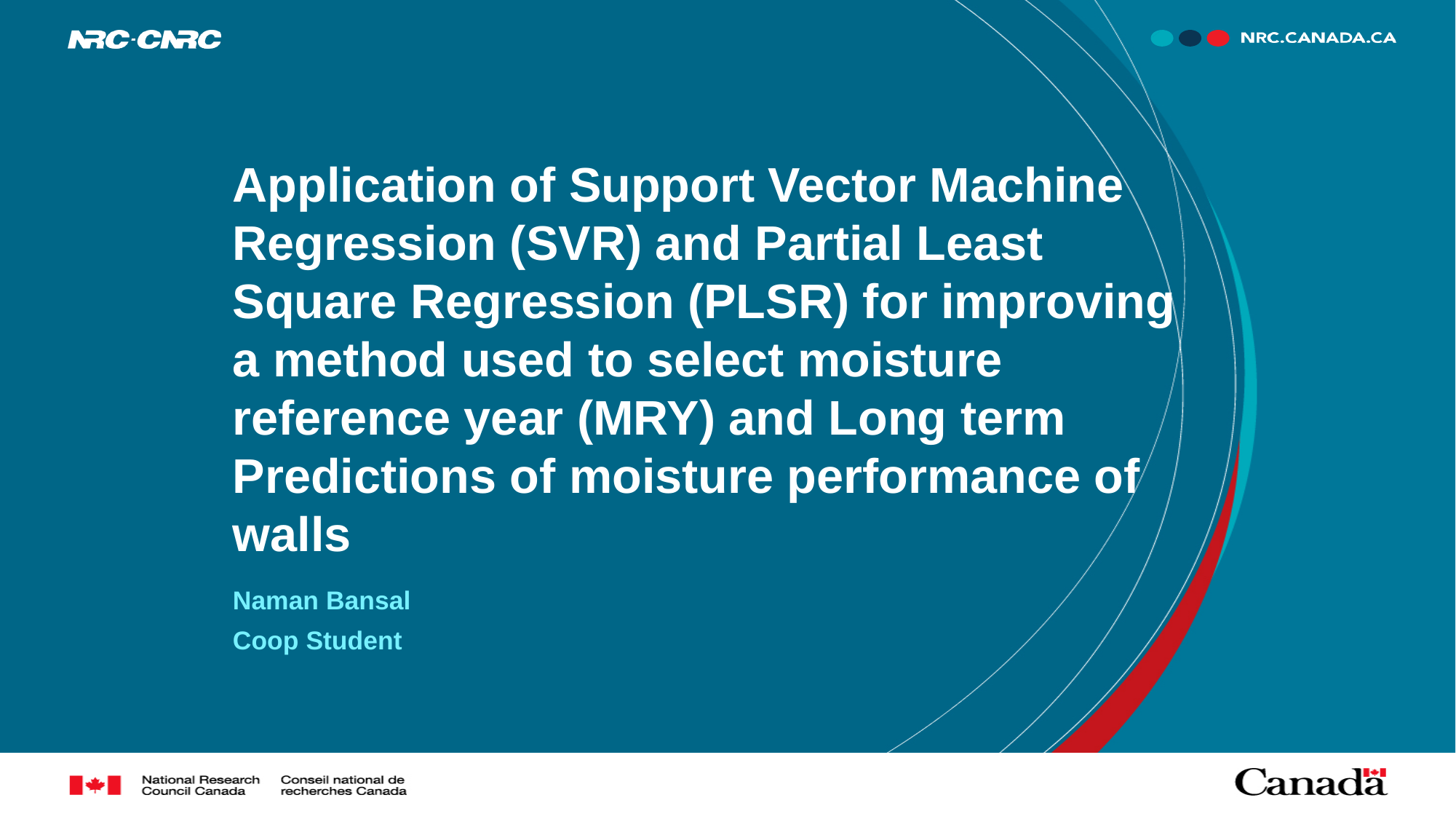

# Application of Support Vector Machine Regression (SVR) and Partial Least Square Regression (PLSR) for improving a method used to select moisture reference year (MRY) and Long term Predictions of moisture performance of walls

Naman Bansal
Coop Student